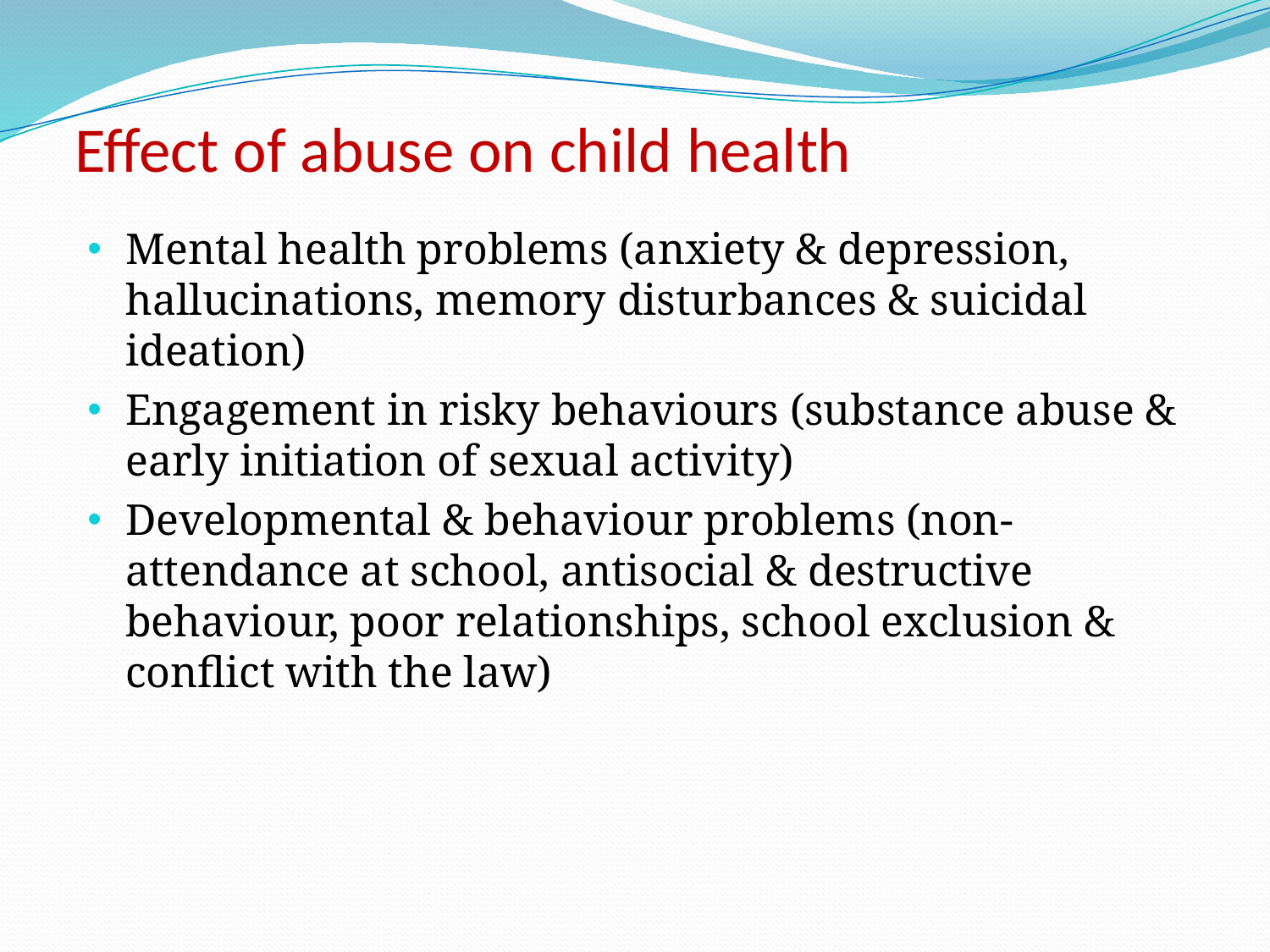

# Effect of abuse on child health
Mental health problems (anxiety & depression, hallucinations, memory disturbances & suicidal ideation)
Engagement in risky behaviours (substance abuse & early initiation of sexual activity)
Developmental & behaviour problems (non-attendance at school, antisocial & destructive behaviour, poor relationships, school exclusion & conflict with the law)